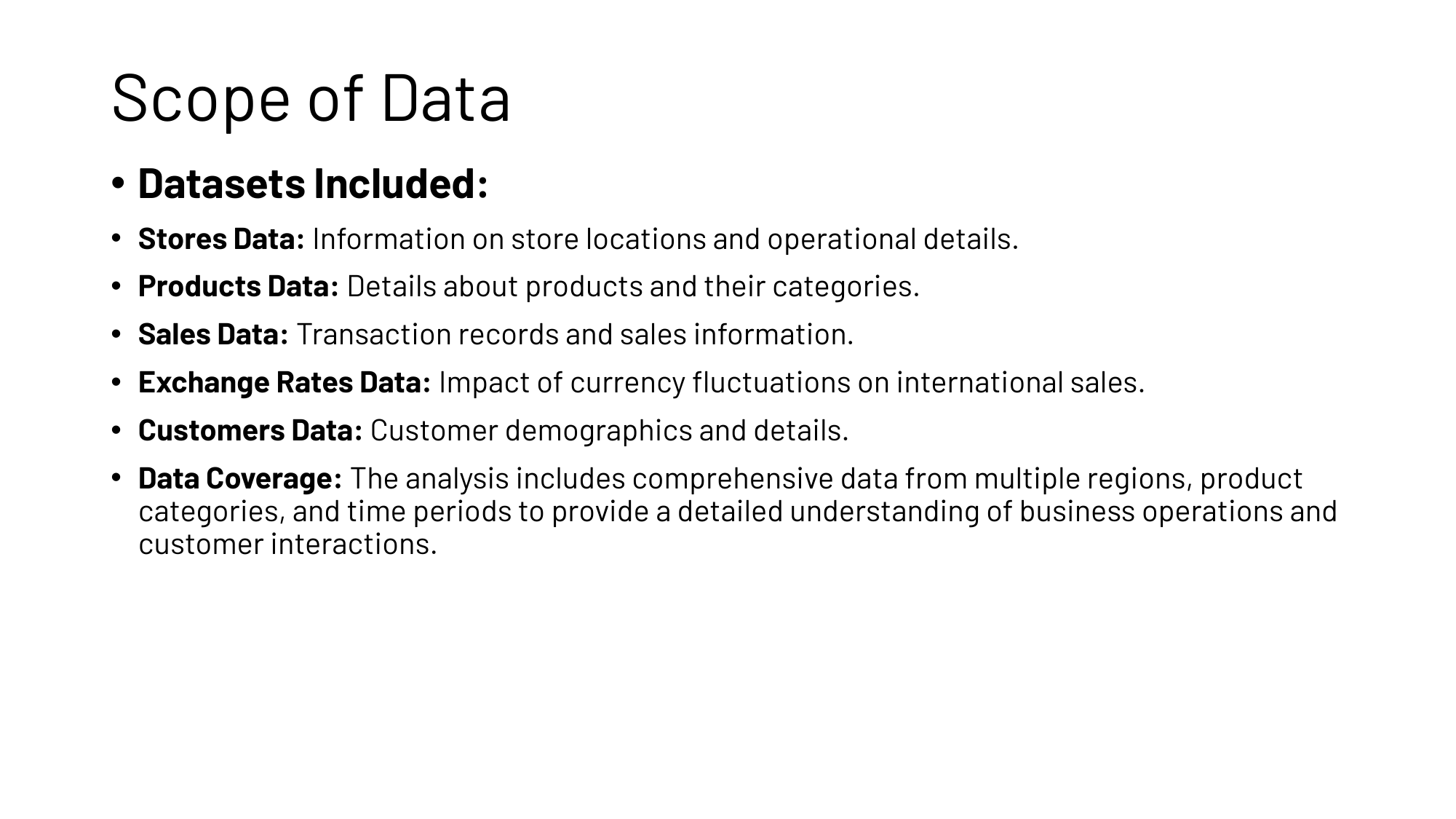

# Scope of Data
Datasets Included:
Stores Data: Information on store locations and operational details.
Products Data: Details about products and their categories.
Sales Data: Transaction records and sales information.
Exchange Rates Data: Impact of currency fluctuations on international sales.
Customers Data: Customer demographics and details.
Data Coverage: The analysis includes comprehensive data from multiple regions, product categories, and time periods to provide a detailed understanding of business operations and customer interactions.